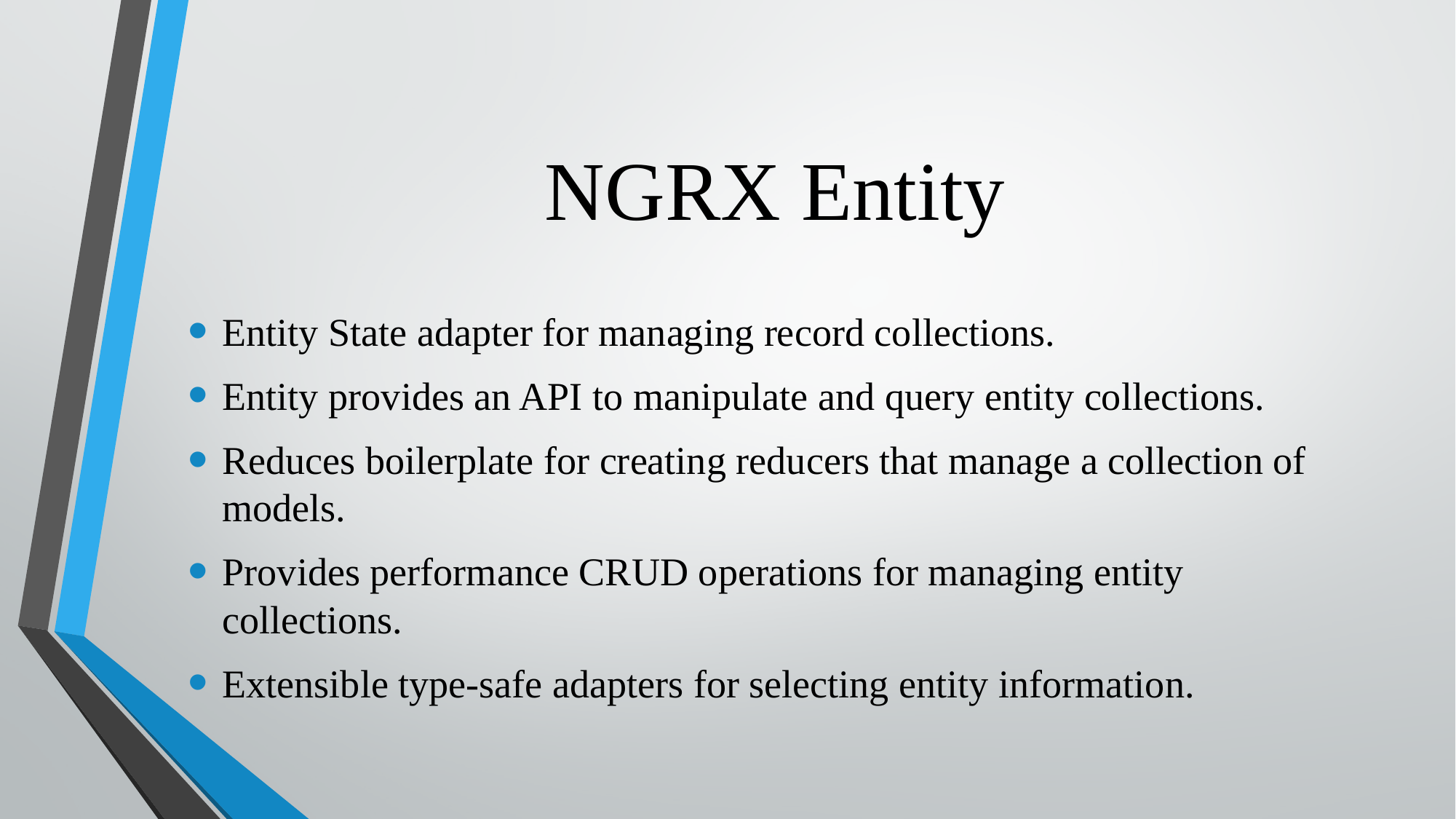

# NGRX Entity
Entity State adapter for managing record collections.
Entity provides an API to manipulate and query entity collections.
Reduces boilerplate for creating reducers that manage a collection of models.
Provides performance CRUD operations for managing entity collections.
Extensible type-safe adapters for selecting entity information.